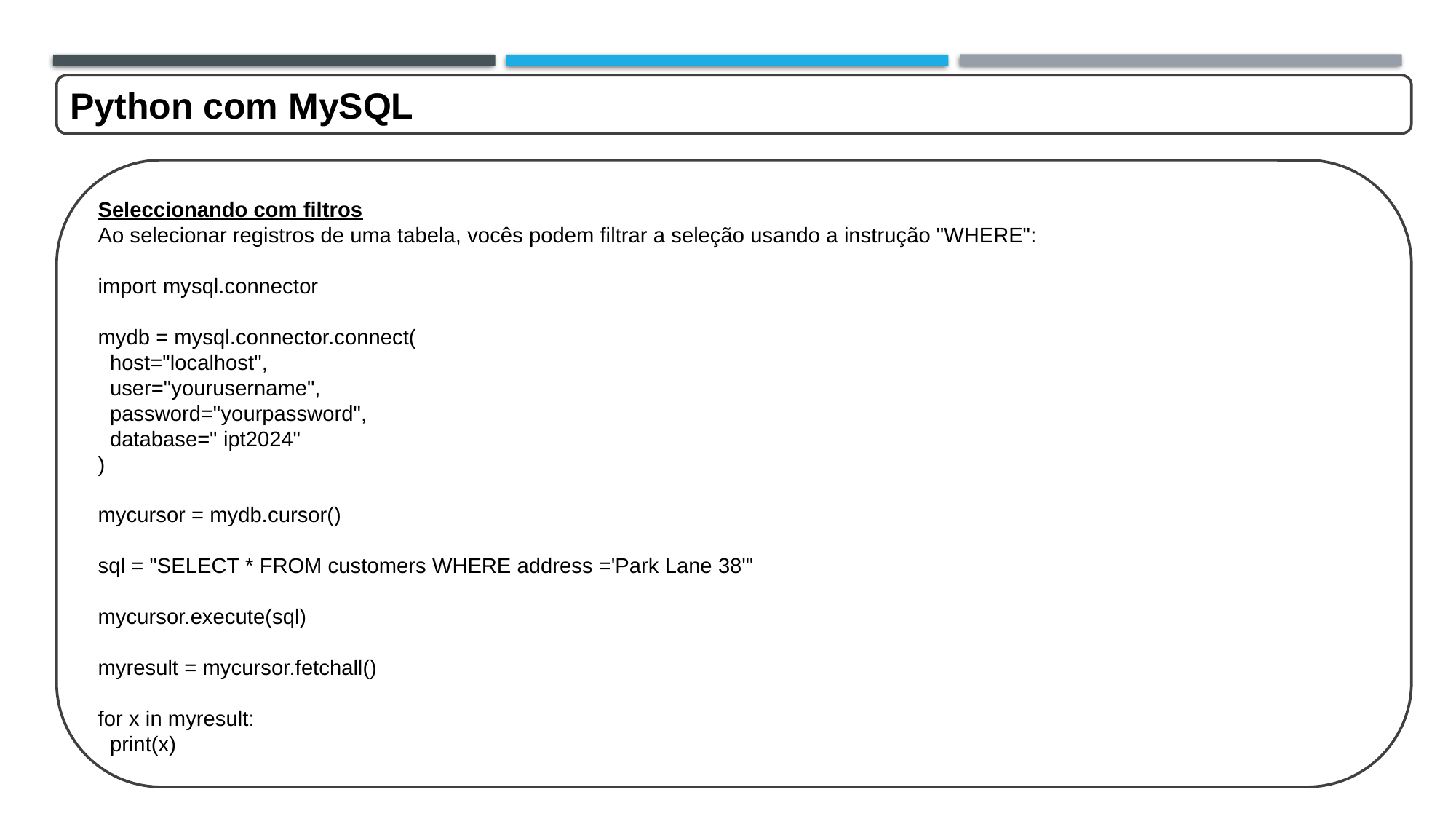

Python com MySQL
Seleccionando com filtros
Ao selecionar registros de uma tabela, vocês podem filtrar a seleção usando a instrução "WHERE":

import mysql.connector

mydb = mysql.connector.connect(
  host="localhost",
  user="yourusername",
  password="yourpassword",
  database=" ipt2024"
)

mycursor = mydb.cursor()

sql = "SELECT * FROM customers WHERE address ='Park Lane 38'"

mycursor.execute(sql)

myresult = mycursor.fetchall()

for x in myresult:
  print(x)